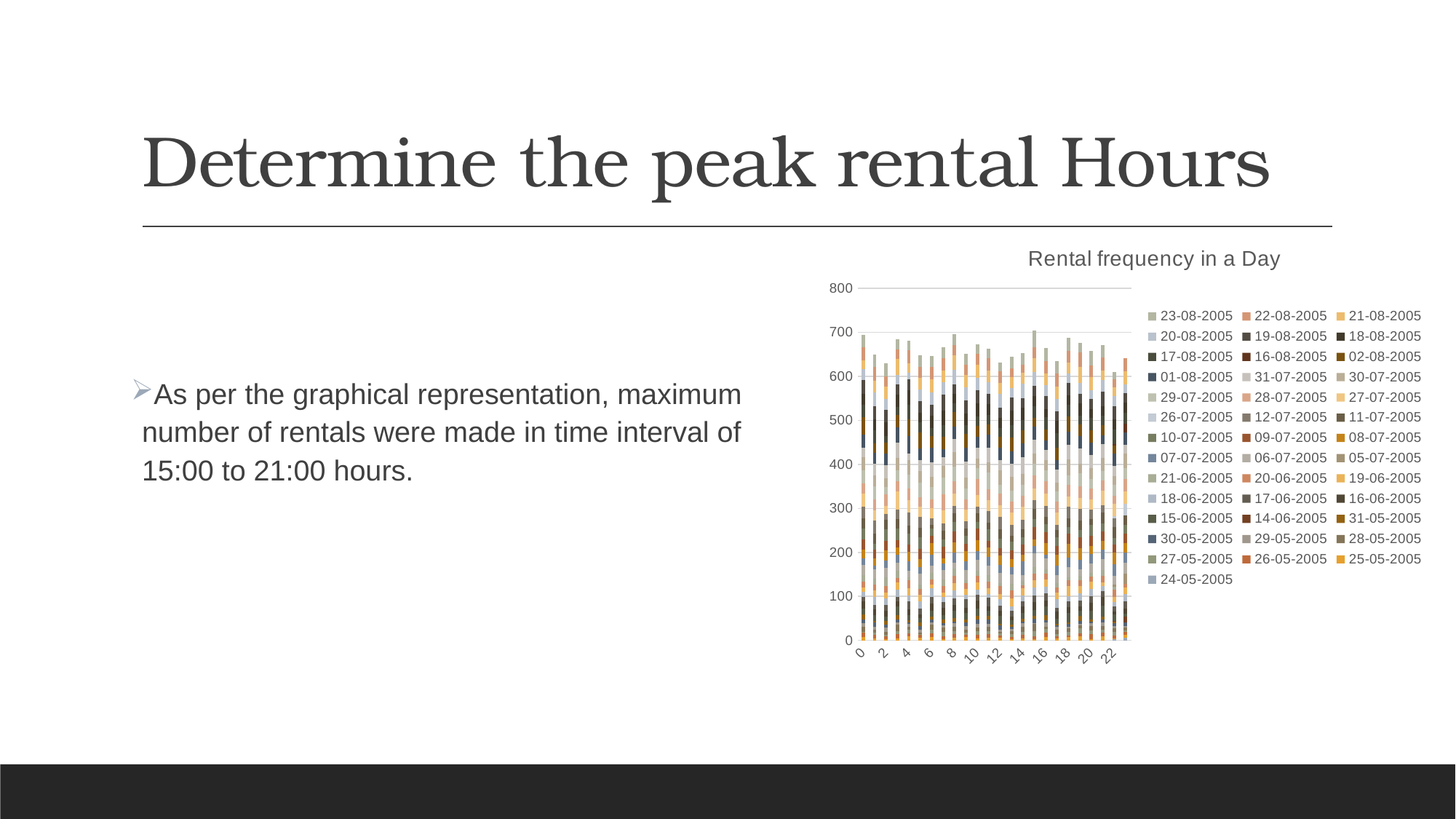

# Determine the peak rental Hours

### Chart: Rental frequency in a Day

| Category | 24-05-2005 | 25-05-2005 | 26-05-2005 | 27-05-2005 | 28-05-2005 | 29-05-2005 | 30-05-2005 | 31-05-2005 | 14-06-2005 | 15-06-2005 | 16-06-2005 | 17-06-2005 | 18-06-2005 | 19-06-2005 | 20-06-2005 | 21-06-2005 | 05-07-2005 | 06-07-2005 | 07-07-2005 | 08-07-2005 | 09-07-2005 | 10-07-2005 | 11-07-2005 | 12-07-2005 | 26-07-2005 | 27-07-2005 | 28-07-2005 | 29-07-2005 | 30-07-2005 | 31-07-2005 | 01-08-2005 | 02-08-2005 | 16-08-2005 | 17-08-2005 | 18-08-2005 | 19-08-2005 | 20-08-2005 | 21-08-2005 | 22-08-2005 | 23-08-2005 |
|---|---|---|---|---|---|---|---|---|---|---|---|---|---|---|---|---|---|---|---|---|---|---|---|---|---|---|---|---|---|---|---|---|---|---|---|---|---|---|---|---|
| 0 | None | 8.0 | 9.0 | 3.0 | 11.0 | 8.0 | 8.0 | 12.0 | None | 14.0 | 16.0 | 10.0 | 12.0 | 10.0 | 12.0 | 15.0 | None | 24.0 | 15.0 | 20.0 | 23.0 | 24.0 | 23.0 | 26.0 | None | 31.0 | 23.0 | 29.0 | 30.0 | 22.0 | 30.0 | 39.0 | None | 29.0 | 24.0 | 31.0 | 25.0 | 21.0 | 30.0 | 27.0 |
| 1 | None | 5.0 | 7.0 | 6.0 | 6.0 | 6.0 | 10.0 | 4.0 | None | 13.0 | 13.0 | 11.0 | 18.0 | 14.0 | 14.0 | 13.0 | None | 22.0 | 8.0 | 16.0 | 20.0 | 14.0 | 22.0 | 30.0 | None | 24.0 | 25.0 | 30.0 | 24.0 | 27.0 | 25.0 | 21.0 | None | 30.0 | 25.0 | 29.0 | 32.0 | 26.0 | 32.0 | 27.0 |
| 2 | None | 3.0 | 6.0 | 4.0 | 7.0 | 9.0 | 7.0 | 8.0 | None | 10.0 | 14.0 | 13.0 | 15.0 | 12.0 | 16.0 | 20.0 | None | 21.0 | 16.0 | 24.0 | 21.0 | 26.0 | 22.0 | 13.0 | None | 18.0 | 27.0 | 16.0 | 21.0 | 29.0 | 26.0 | 25.0 | None | 15.0 | 32.0 | 28.0 | 24.0 | 28.0 | 24.0 | 30.0 |
| 3 | None | 5.0 | 9.0 | 7.0 | 14.0 | 6.0 | 6.0 | 11.0 | None | 19.0 | 12.0 | 9.0 | 18.0 | 15.0 | 10.0 | 18.0 | None | 18.0 | 17.0 | 17.0 | 16.0 | 27.0 | 22.0 | 22.0 | None | 40.0 | 23.0 | 26.0 | 27.0 | 36.0 | 34.0 | 28.0 | None | 18.0 | 28.0 | 24.0 | 22.0 | 36.0 | 21.0 | 23.0 |
| 4 | None | 10.0 | 6.0 | 9.0 | 5.0 | 7.0 | 3.0 | 5.0 | None | 12.0 | 13.0 | 18.0 | 14.0 | 16.0 | 18.0 | 8.0 | None | 14.0 | 21.0 | 22.0 | 17.0 | 24.0 | 19.0 | 29.0 | None | 28.0 | 27.0 | 31.0 | 33.0 | 15.0 | 41.0 | 37.0 | None | 33.0 | 34.0 | 24.0 | 16.0 | 21.0 | 29.0 | 22.0 |
| 5 | None | 6.0 | 6.0 | 3.0 | 3.0 | 6.0 | 9.0 | 8.0 | None | 10.0 | 8.0 | 13.0 | 16.0 | 16.0 | 13.0 | 10.0 | None | 24.0 | 16.0 | 17.0 | 24.0 | 27.0 | 20.0 | 25.0 | None | 24.0 | 21.0 | 34.0 | 26.0 | 25.0 | 26.0 | 37.0 | None | 23.0 | 22.0 | 25.0 | 27.0 | 27.0 | 25.0 | 26.0 |
| 6 | None | 7.0 | 9.0 | 8.0 | 11.0 | 5.0 | 7.0 | 7.0 | None | 13.0 | 17.0 | 14.0 | 20.0 | 9.0 | 12.0 | 15.0 | None | 16.0 | 24.0 | 27.0 | 16.0 | 17.0 | 9.0 | 15.0 | None | 22.0 | 21.0 | 28.0 | 23.0 | 33.0 | 32.0 | 28.0 | None | 18.0 | 27.0 | 25.0 | 29.0 | 29.0 | 29.0 | 25.0 |
| 7 | None | 2.0 | 8.0 | 10.0 | 9.0 | 5.0 | 5.0 | 8.0 | None | 11.0 | 16.0 | 13.0 | 11.0 | 10.0 | 15.0 | 15.0 | None | 22.0 | 14.0 | 13.0 | 26.0 | 17.0 | 19.0 | 16.0 | None | 30.0 | 37.0 | 38.0 | 26.0 | 20.0 | 19.0 | 27.0 | None | 28.0 | 33.0 | 36.0 | 28.0 | 27.0 | 27.0 | 26.0 |
| 8 | None | 6.0 | 9.0 | 6.0 | 9.0 | 9.0 | 4.0 | 8.0 | None | 16.0 | 14.0 | 14.0 | 18.0 | 17.0 | 16.0 | 17.0 | None | 13.0 | 23.0 | 23.0 | 25.0 | 22.0 | 20.0 | 17.0 | None | 28.0 | 28.0 | 33.0 | 33.0 | 29.0 | 29.0 | 33.0 | None | 20.0 | 22.0 | 21.0 | 33.0 | 33.0 | 24.0 | 24.0 |
| 9 | None | 8.0 | 5.0 | 5.0 | 7.0 | 8.0 | 7.0 | 8.0 | None | 15.0 | 11.0 | 20.0 | 10.0 | 13.0 | 13.0 | 7.0 | None | 23.0 | 20.0 | 23.0 | 17.0 | 17.0 | 17.0 | 17.0 | None | 27.0 | 23.0 | 25.0 | 24.0 | 37.0 | 31.0 | 32.0 | None | 20.0 | 26.0 | 30.0 | 29.0 | 29.0 | 22.0 | 26.0 |
| 10 | None | 4.0 | 9.0 | 8.0 | 8.0 | 8.0 | 10.0 | 8.0 | None | 17.0 | 19.0 | 13.0 | 12.0 | 16.0 | 14.0 | 12.0 | None | 25.0 | 20.0 | 24.0 | 27.0 | 15.0 | 20.0 | 14.0 | None | 28.0 | 35.0 | 26.0 | 21.0 | 25.0 | 25.0 | 24.0 | None | 22.0 | 30.0 | 29.0 | 29.0 | 30.0 | 25.0 | 21.0 |
| 11 | None | 6.0 | 8.0 | 7.0 | 9.0 | 7.0 | 11.0 | 8.0 | None | 12.0 | 10.0 | 19.0 | 8.0 | 13.0 | 16.0 | 14.0 | None | 22.0 | 20.0 | 21.0 | 15.0 | 27.0 | 15.0 | 26.0 | None | 25.0 | 24.0 | 38.0 | 24.0 | 32.0 | 30.0 | 24.0 | None | 22.0 | 24.0 | 23.0 | 26.0 | 27.0 | 29.0 | 21.0 |
| 12 | None | 6.0 | 5.0 | 5.0 | 4.0 | 5.0 | 9.0 | 4.0 | None | 17.0 | 13.0 | 11.0 | 14.0 | 13.0 | 17.0 | 7.0 | None | 23.0 | 18.0 | 22.0 | 17.0 | 21.0 | 22.0 | 28.0 | None | 26.0 | 26.0 | 20.0 | 33.0 | 23.0 | 29.0 | 24.0 | None | 21.0 | 23.0 | 23.0 | 32.0 | 24.0 | 26.0 | 21.0 |
| 13 | None | 3.0 | 5.0 | 7.0 | 6.0 | 5.0 | 4.0 | 6.0 | None | 10.0 | 8.0 | 14.0 | 9.0 | 19.0 | 18.0 | 15.0 | None | 21.0 | 16.0 | 18.0 | 21.0 | 19.0 | 13.0 | 26.0 | None | 27.0 | 25.0 | 26.0 | 30.0 | 31.0 | 27.0 | 32.0 | None | 29.0 | 33.0 | 29.0 | 21.0 | 26.0 | 20.0 | 26.0 |
| 14 | None | 4.0 | 9.0 | 7.0 | 11.0 | 8.0 | 3.0 | 7.0 | None | 14.0 | 14.0 | 12.0 | 13.0 | 16.0 | 8.0 | 9.0 | None | 14.0 | 30.0 | 15.0 | 23.0 | 18.0 | 17.0 | 22.0 | None | 30.0 | 24.0 | 25.0 | 26.0 | 37.0 | 32.0 | 30.0 | None | 22.0 | 29.0 | 22.0 | 33.0 | 25.0 | 17.0 | 27.0 |
| 15 | None | 2.0 | 8.0 | 11.0 | 16.0 | 2.0 | 10.0 | 7.0 | None | 13.0 | 18.0 | 15.0 | 19.0 | 16.0 | 14.0 | 16.0 | None | 31.0 | 16.0 | 16.0 | 27.0 | 18.0 | 24.0 | 20.0 | None | 26.0 | 30.0 | 26.0 | 23.0 | 32.0 | 30.0 | 20.0 | None | 26.0 | 24.0 | 22.0 | 32.0 | 32.0 | 24.0 | 39.0 |
| 16 | None | 7.0 | 11.0 | 8.0 | 4.0 | 10.0 | 6.0 | 11.0 | None | 21.0 | 13.0 | 16.0 | 15.0 | 16.0 | 14.0 | 10.0 | None | 24.0 | 9.0 | 26.0 | 25.0 | 18.0 | 16.0 | 25.0 | None | 28.0 | 29.0 | 24.0 | 23.0 | 24.0 | 21.0 | 25.0 | None | 28.0 | 19.0 | 30.0 | 24.0 | 27.0 | 27.0 | 30.0 |
| 17 | None | 5.0 | 4.0 | 5.0 | 10.0 | 7.0 | 3.0 | 4.0 | None | 11.0 | 16.0 | 9.0 | 19.0 | 16.0 | 12.0 | 9.0 | None | 18.0 | 22.0 | 25.0 | 19.0 | 20.0 | 17.0 | 12.0 | None | 27.0 | 26.0 | 22.0 | 21.0 | 30.0 | 21.0 | 27.0 | None | 34.0 | 28.0 | 21.0 | 29.0 | 28.0 | 30.0 | 27.0 |
| 18 | None | 7.0 | 4.0 | 8.0 | 8.0 | 4.0 | 6.0 | 4.0 | None | 22.0 | 13.0 | 12.0 | 12.0 | 23.0 | 14.0 | 7.0 | None | 22.0 | 22.0 | 31.0 | 24.0 | 15.0 | 19.0 | 26.0 | None | 24.0 | 26.0 | 22.0 | 37.0 | 32.0 | 30.0 | 35.0 | None | 27.0 | 21.0 | 28.0 | 21.0 | 25.0 | 27.0 | 30.0 |
| 19 | None | 10.0 | 6.0 | 11.0 | 7.0 | 4.0 | 6.0 | 11.0 | None | 12.0 | 11.0 | 12.0 | 17.0 | 17.0 | 13.0 | 9.0 | None | 16.0 | 21.0 | 26.0 | 25.0 | 17.0 | 21.0 | 27.0 | None | 25.0 | 27.0 | 29.0 | 21.0 | 35.0 | 29.0 | 26.0 | None | 19.0 | 29.0 | 22.0 | 24.0 | 36.0 | 33.0 | 22.0 |
| 20 | None | 3.0 | 12.0 | 8.0 | 9.0 | 7.0 | 4.0 | 5.0 | None | 19.0 | 18.0 | 16.0 | 16.0 | 16.0 | 12.0 | 8.0 | None | 21.0 | 22.0 | 19.0 | 23.0 | 24.0 | 14.0 | 22.0 | None | 23.0 | 24.0 | 21.0 | 25.0 | 30.0 | 29.0 | 27.0 | None | 29.0 | 20.0 | 23.0 | 20.0 | 29.0 | 27.0 | 33.0 |
| 21 | None | 10.0 | 7.0 | 7.0 | 8.0 | 9.0 | 7.0 | 6.0 | None | 25.0 | 19.0 | 14.0 | 11.0 | 8.0 | 15.0 | 14.0 | None | 25.0 | 22.0 | 19.0 | 22.0 | 17.0 | 25.0 | 17.0 | None | 34.0 | 22.0 | 22.0 | 30.0 | 31.0 | 20.0 | 23.0 | None | 21.0 | 22.0 | 33.0 | 26.0 | 23.0 | 29.0 | 28.0 |
| 22 | 2.0 | 3.0 | 6.0 | 9.0 | 8.0 | 5.0 | 6.0 | 3.0 | 2.0 | 15.0 | 7.0 | 11.0 | 10.0 | 12.0 | 16.0 | 7.0 | 5.0 | 19.0 | 27.0 | 26.0 | 18.0 | 16.0 | 24.0 | 20.0 | 6.0 | 27.0 | 18.0 | 25.0 | 21.0 | 23.0 | 27.0 | 19.0 | 4.0 | 33.0 | 23.0 | 29.0 | 23.0 | 20.0 | 18.0 | 17.0 |
| 23 | 6.0 | 7.0 | 6.0 | 4.0 | 6.0 | 4.0 | 7.0 | None | 14.0 | 7.0 | 11.0 | 16.0 | 17.0 | 15.0 | 9.0 | None | 22.0 | 26.0 | 22.0 | 22.0 | 22.0 | 20.0 | 21.0 | None | 27.0 | 27.0 | 29.0 | 25.0 | 32.0 | 21.0 | 28.0 | None | 19.0 | 26.0 | 23.0 | 21.0 | 19.0 | 30.0 | 31.0 | None |

As per the graphical representation, maximum number of rentals were made in time interval of 15:00 to 21:00 hours.